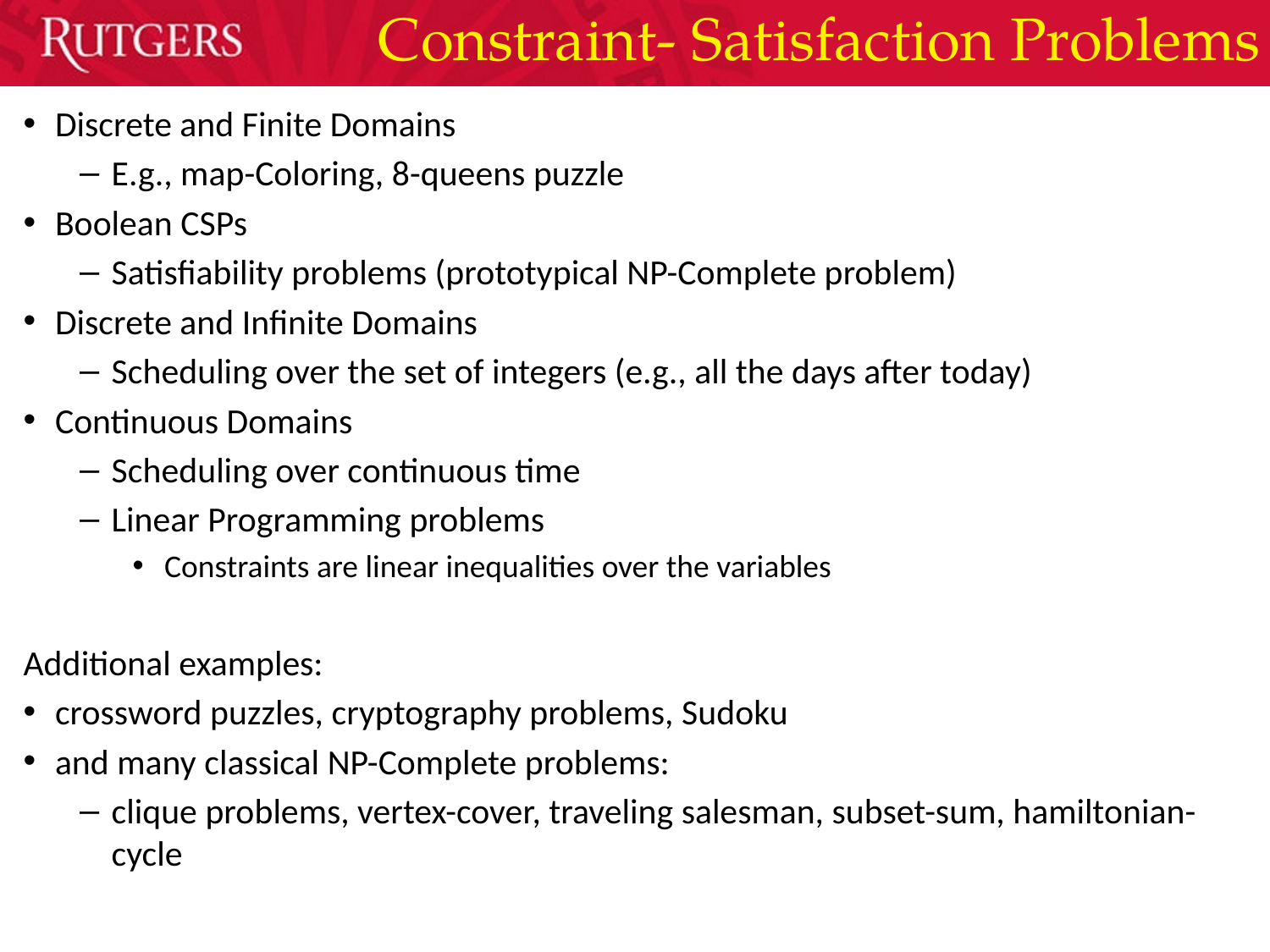

# Constraint- Satisfaction Problems
Discrete and Finite Domains
E.g., map-Coloring, 8-queens puzzle
Boolean CSPs
Satisfiability problems (prototypical NP-Complete problem)
Discrete and Infinite Domains
Scheduling over the set of integers (e.g., all the days after today)
Continuous Domains
Scheduling over continuous time
Linear Programming problems
Constraints are linear inequalities over the variables

Additional examples:
crossword puzzles, cryptography problems, Sudoku
and many classical NP-Complete problems:
clique problems, vertex-cover, traveling salesman, subset-sum, hamiltonian-cycle